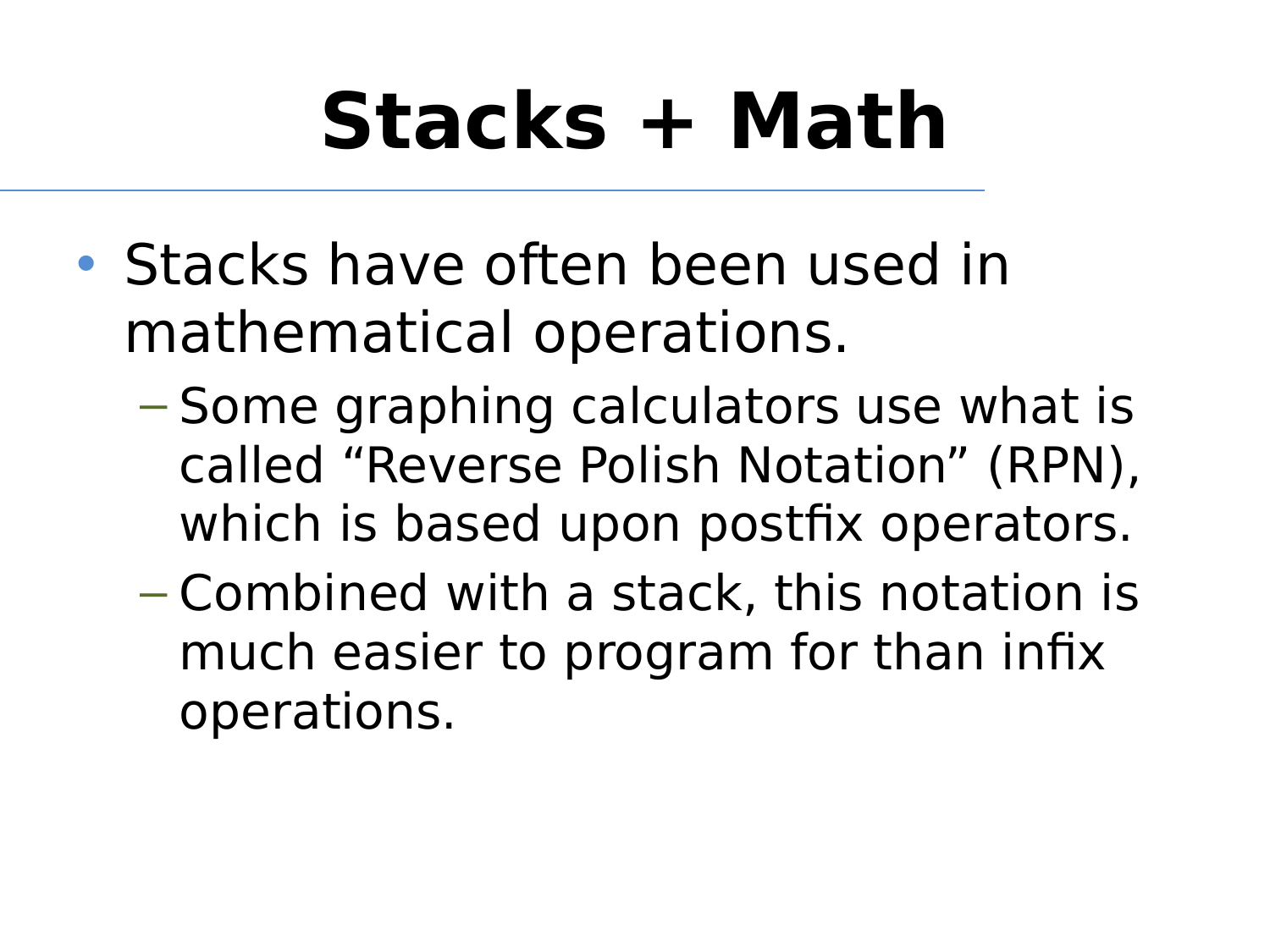

# Stacks + Math
Stacks have often been used in mathematical operations.
Some graphing calculators use what is called “Reverse Polish Notation” (RPN), which is based upon postfix operators.
Combined with a stack, this notation is much easier to program for than infix operations.